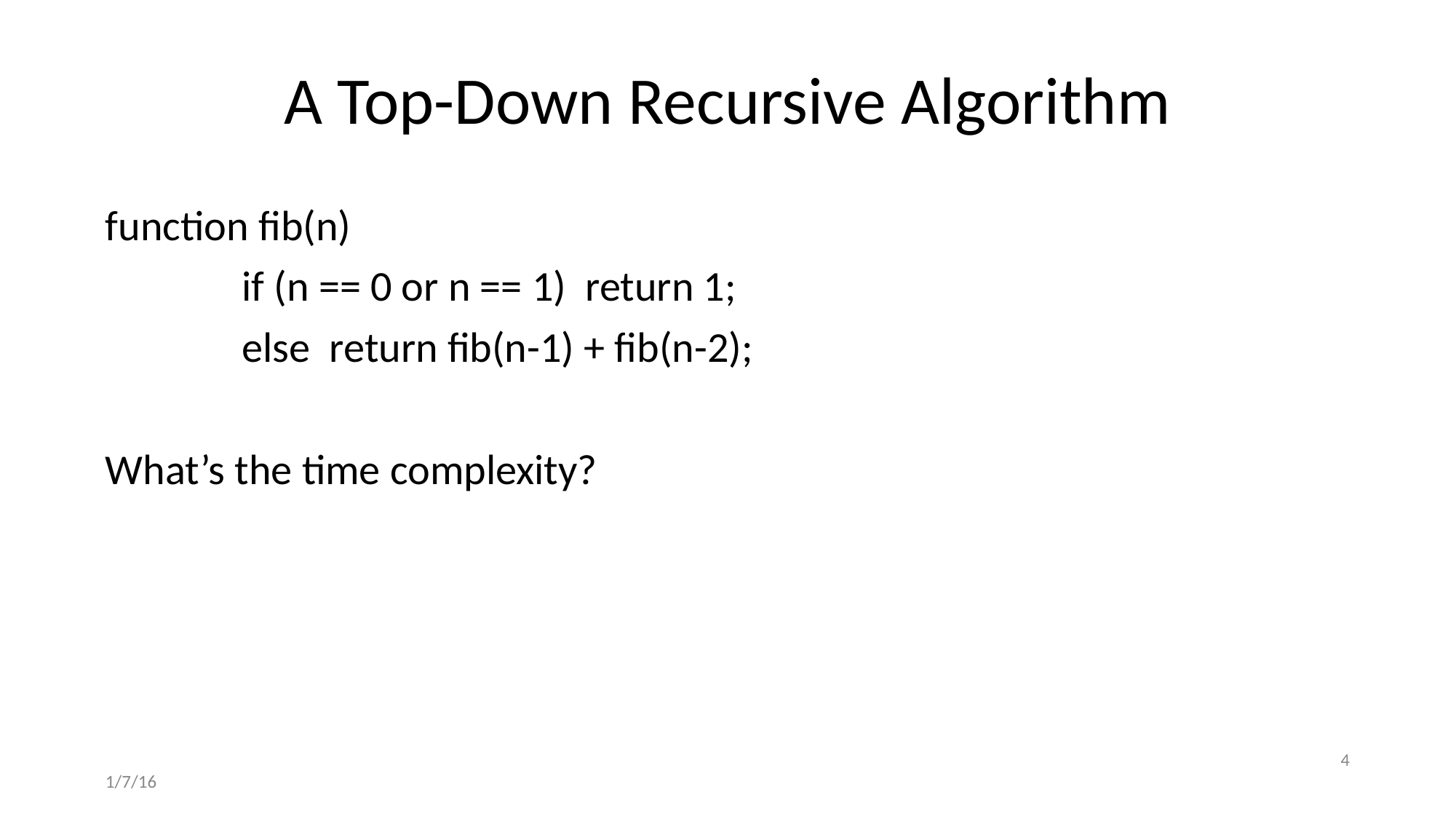

# A Top-Down Recursive Algorithm
function fib(n)
		if (n == 0 or n == 1)  return 1;
		else  return fib(n-1) + fib(n-2);

What’s the time complexity?
4
1/7/16